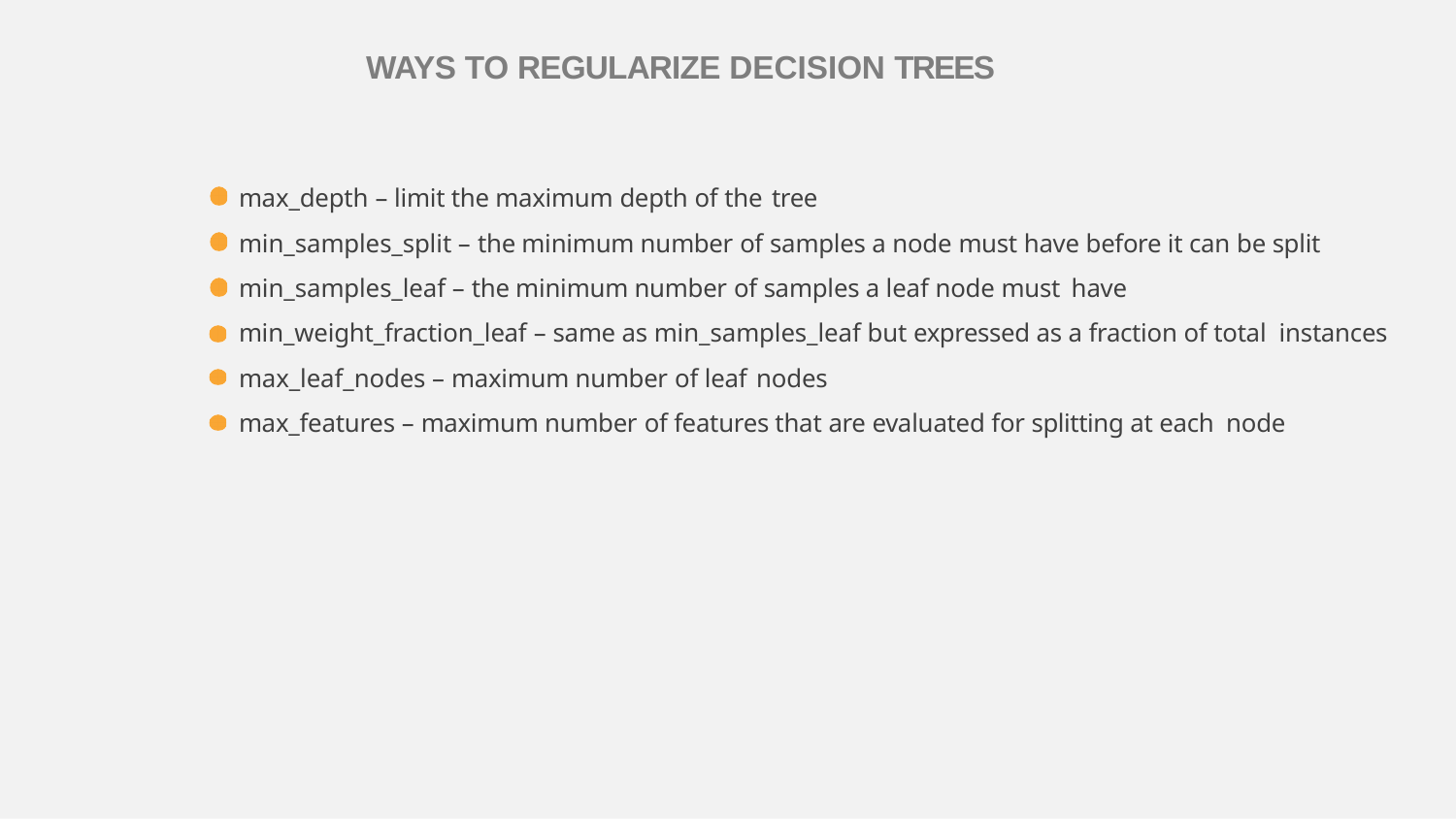

WAYS TO REGULARIZE DECISION TREES

max_depth – limit the maximum depth of the tree
min_samples_split – the minimum number of samples a node must have before it can be split
min_samples_leaf – the minimum number of samples a leaf node must have
min_weight_fraction_leaf – same as min_samples_leaf but expressed as a fraction of total instances
max_leaf_nodes – maximum number of leaf nodes
max_features – maximum number of features that are evaluated for splitting at each node